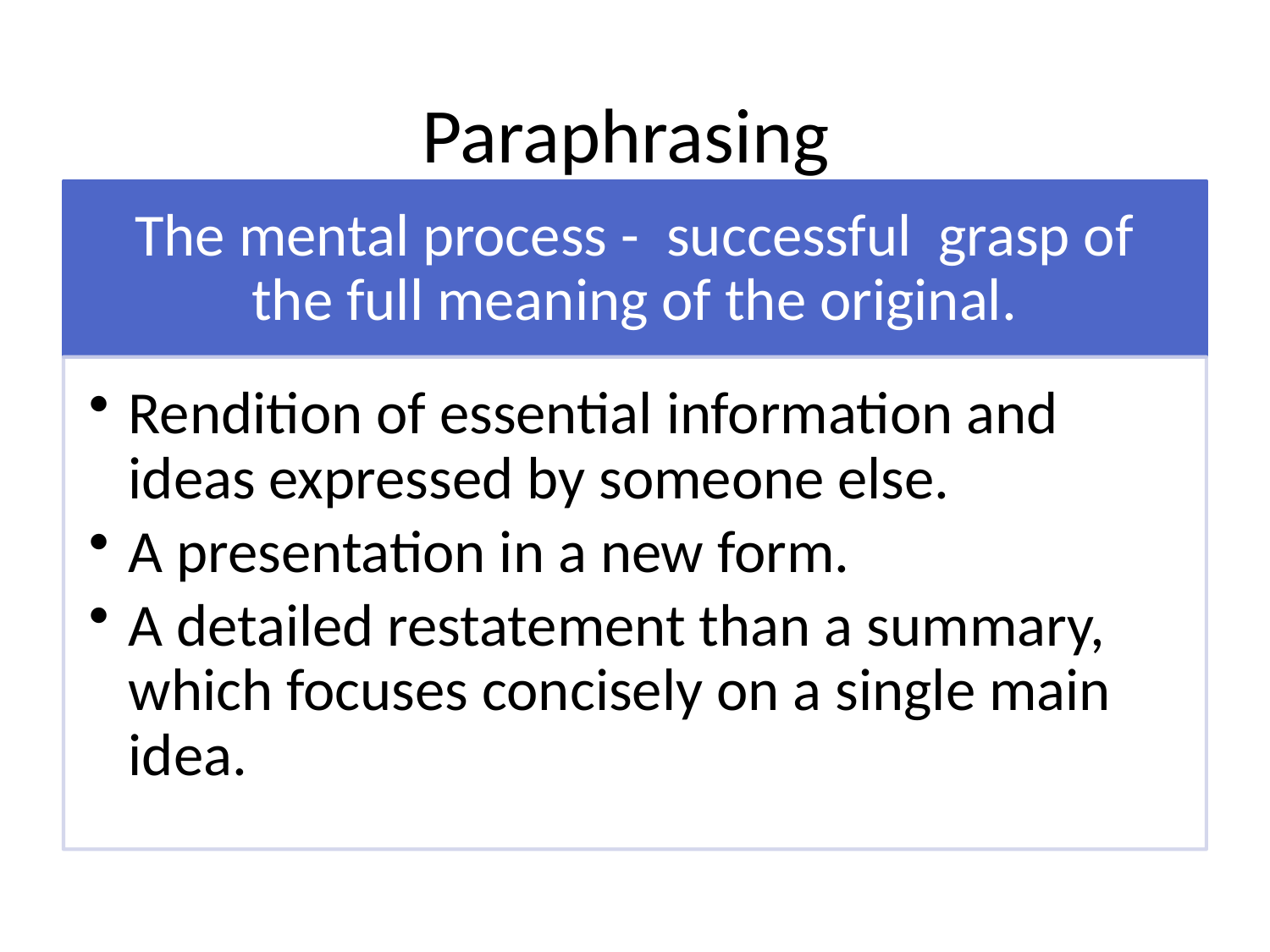

# Paraphrasing
The mental process -  successful  grasp of the full meaning of the original.
Rendition of essential information and ideas expressed by someone else.
A presentation in a new form.
A detailed restatement than a summary, which focuses concisely on a single main idea.